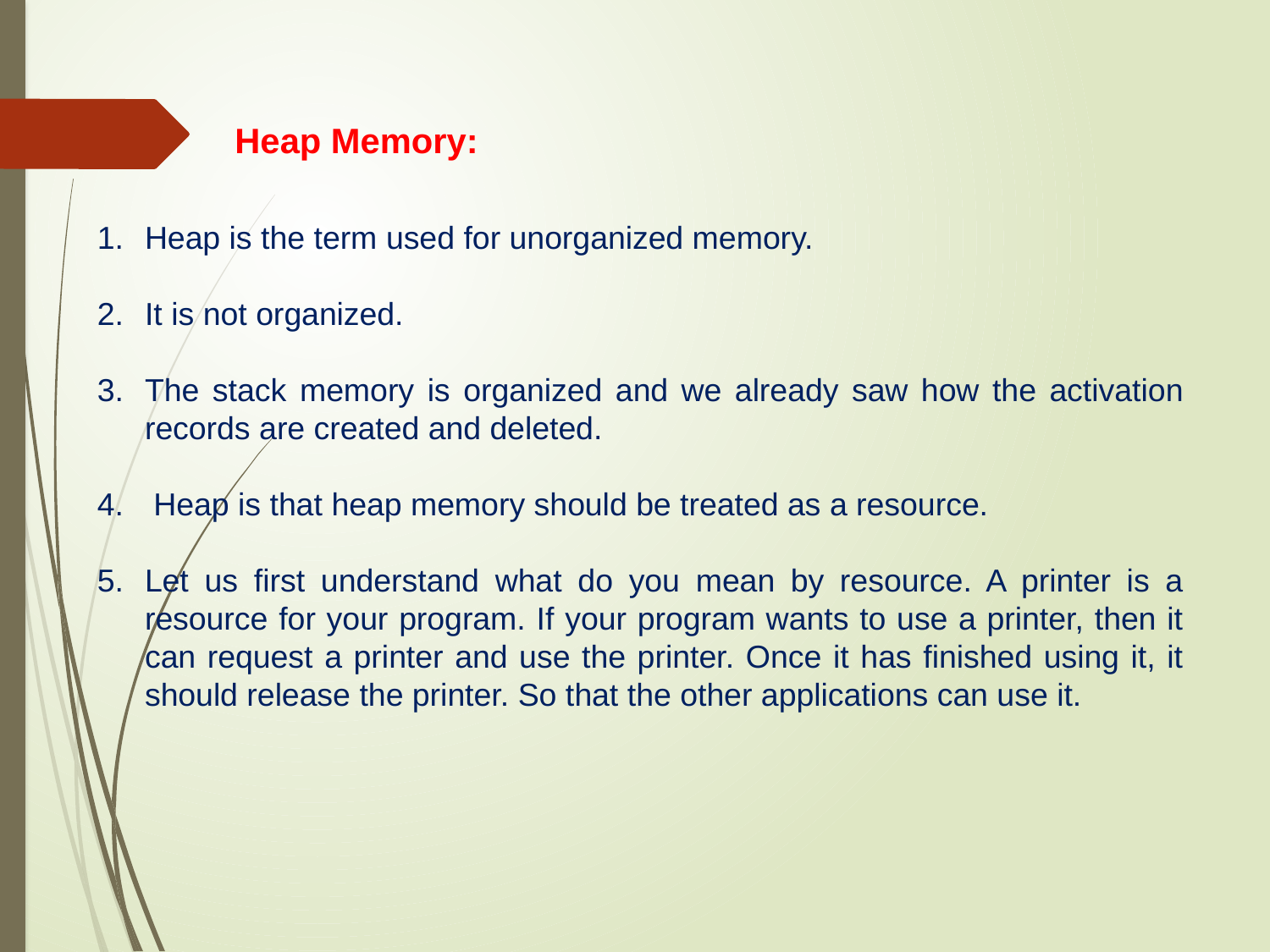

Heap Memory:
Heap is the term used for unorganized memory.

It is not organized.

The stack memory is organized and we already saw how the activation records are created and deleted.

 Heap is that heap memory should be treated as a resource.

Let us first understand what do you mean by resource. A printer is a resource for your program. If your program wants to use a printer, then it can request a printer and use the printer. Once it has finished using it, it should release the printer. So that the other applications can use it.